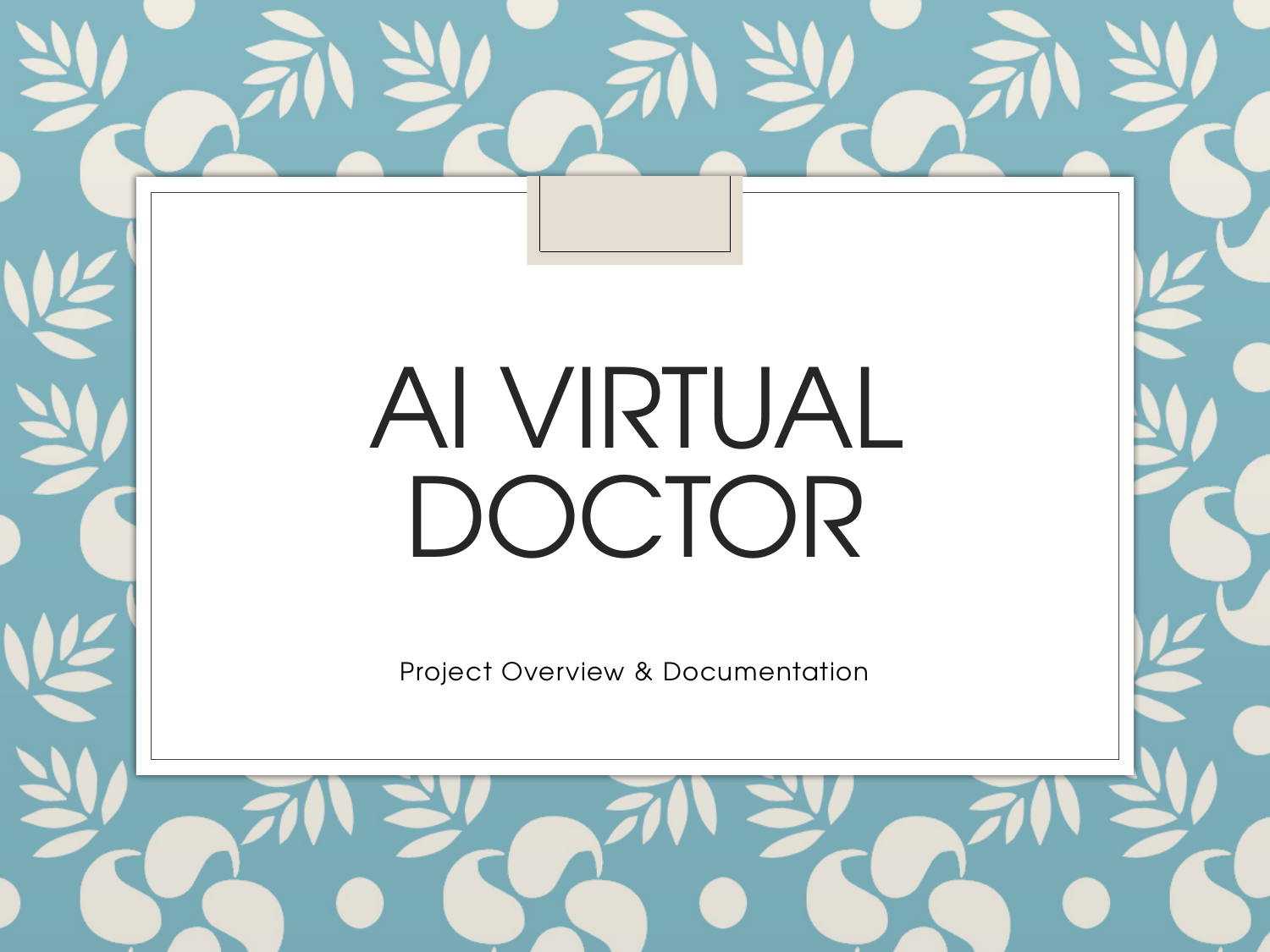

# AI Virtual Doctor
Project Overview & Documentation